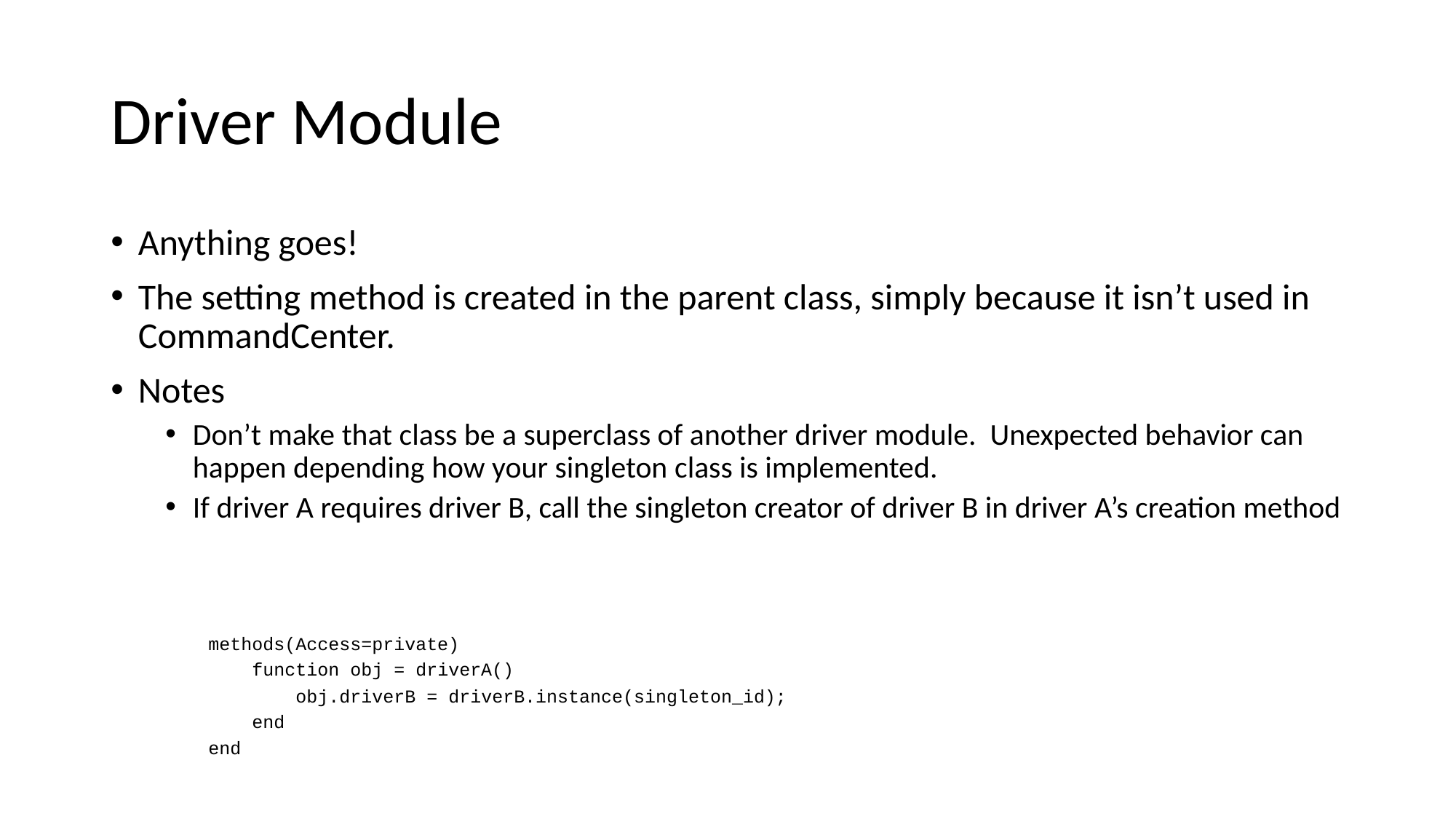

# Driver Module
Anything goes!
The setting method is created in the parent class, simply because it isn’t used in CommandCenter.
Notes
Don’t make that class be a superclass of another driver module.  Unexpected behavior can happen depending how your singleton class is implemented.
If driver A requires driver B, call the singleton creator of driver B in driver A’s creation method
methods(Access=private)
    function obj = driverA()
        obj.driverB = driverB.instance(singleton_id);
    end
end